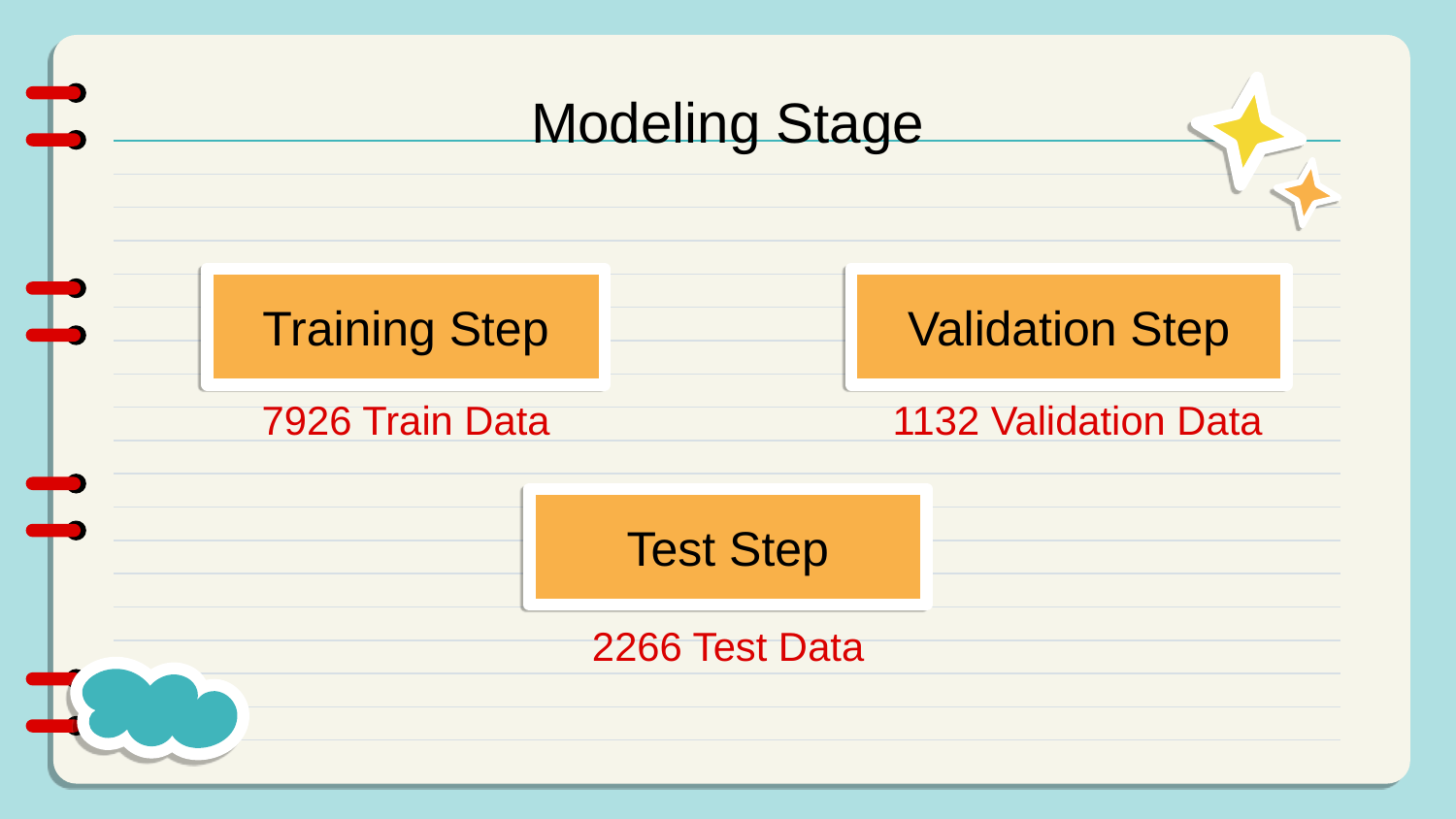

Modeling Stage

Training Step
Validation Step
7926 Train Data
1132 Validation Data
Test Step
2266 Test Data